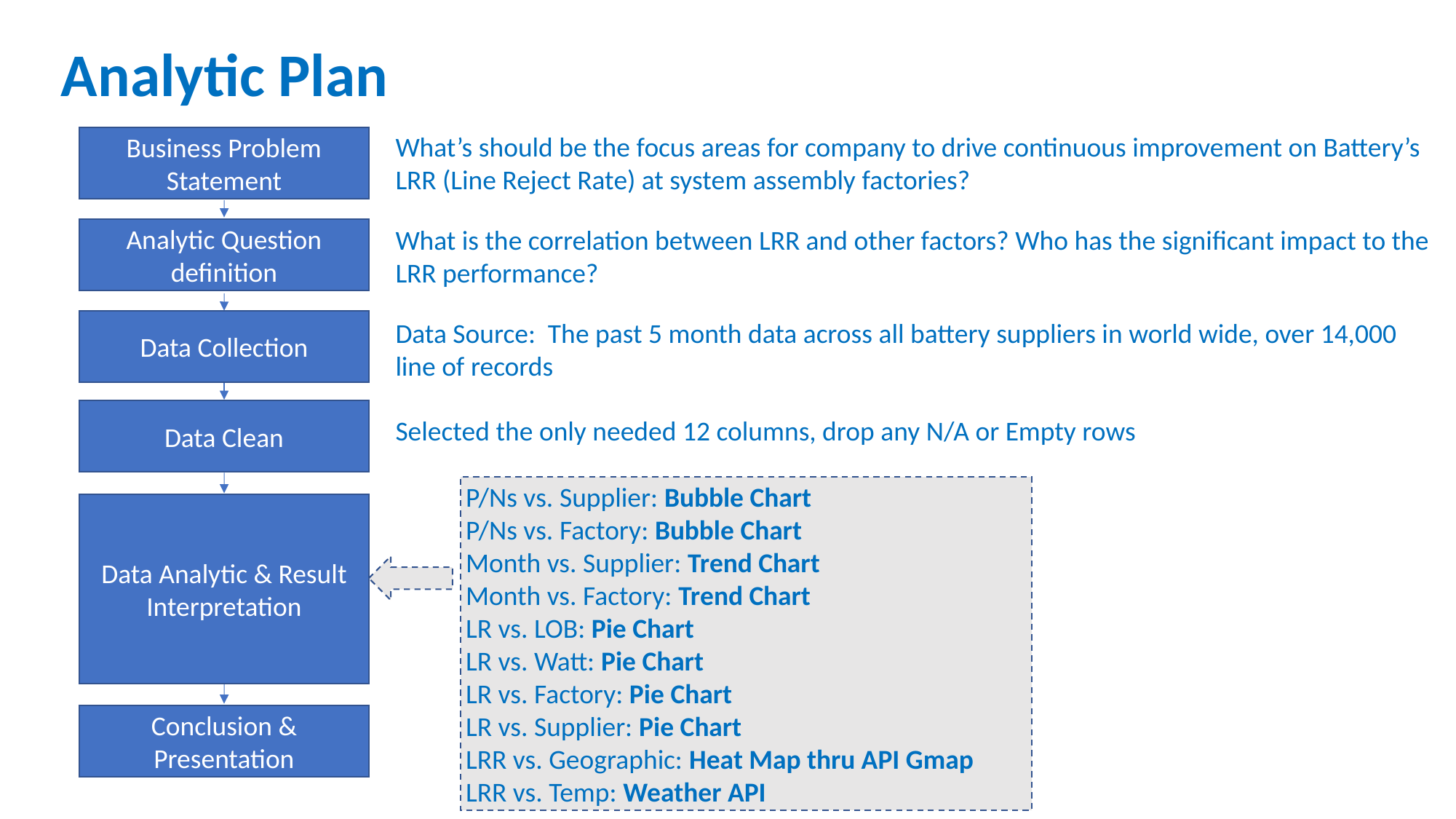

Analytic Plan
What’s should be the focus areas for company to drive continuous improvement on Battery’s LRR (Line Reject Rate) at system assembly factories?
Business Problem Statement

Analytic Question definition

What is the correlation between LRR and other factors? Who has the significant impact to the LRR performance?

Data Collection
Data Source:  The past 5 month data across all battery suppliers in world wide, over 14,000 line of records

Data Clean
Selected the only needed 12 columns, drop any N/A or Empty rows
P/Ns vs. Supplier: Bubble Chart
P/Ns vs. Factory: Bubble Chart
Month vs. Supplier: Trend Chart
Month vs. Factory: Trend Chart
LR vs. LOB: Pie Chart
LR vs. Watt: Pie Chart
LR vs. Factory: Pie Chart
LR vs. Supplier: Pie Chart
LRR vs. Geographic: Heat Map thru API Gmap
LRR vs. Temp: Weather API

Data Analytic & Result Interpretation

Conclusion & Presentation